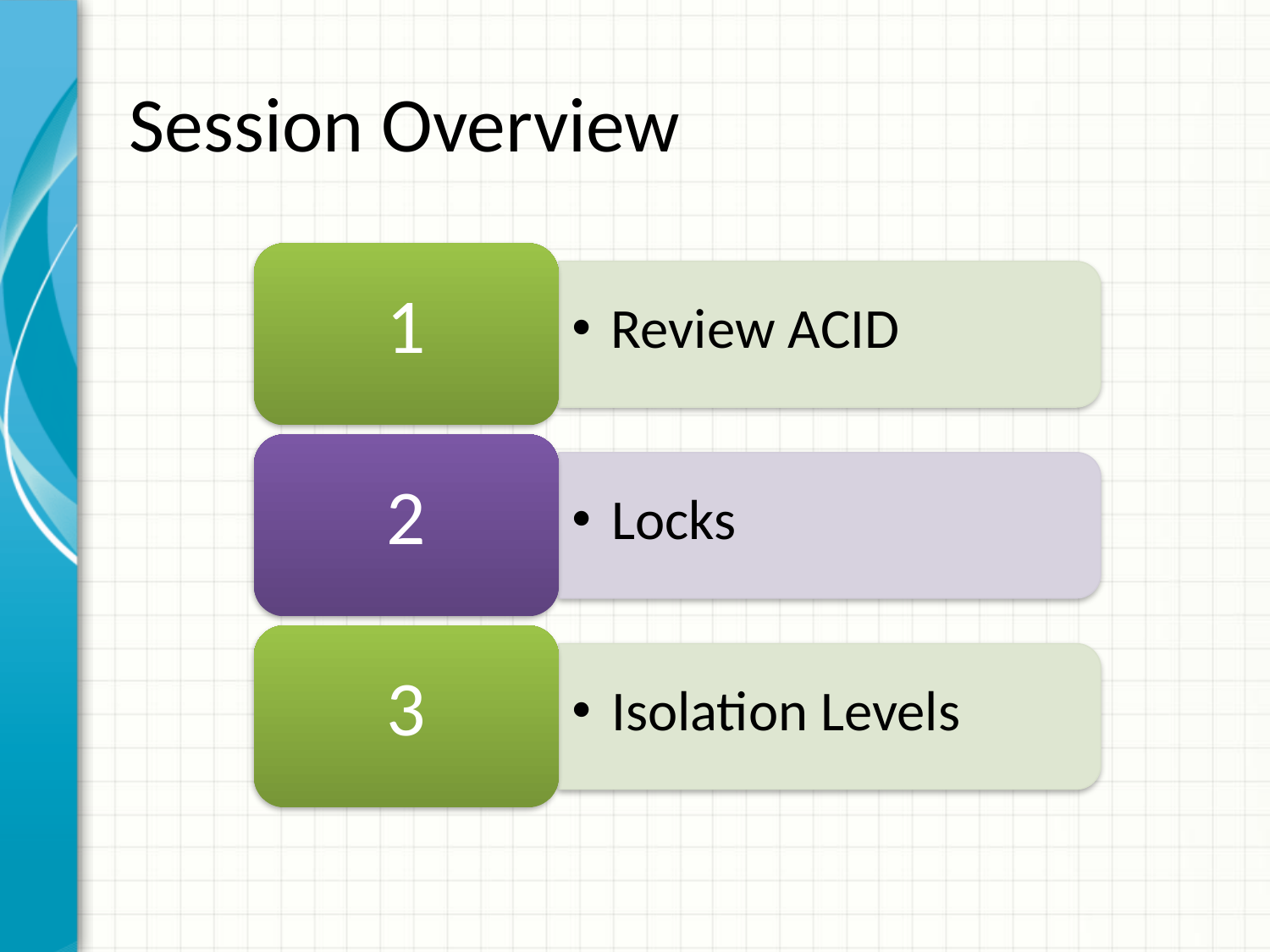

# Session Overview
1
2
Locks
3
Isolation Levels
Review ACID